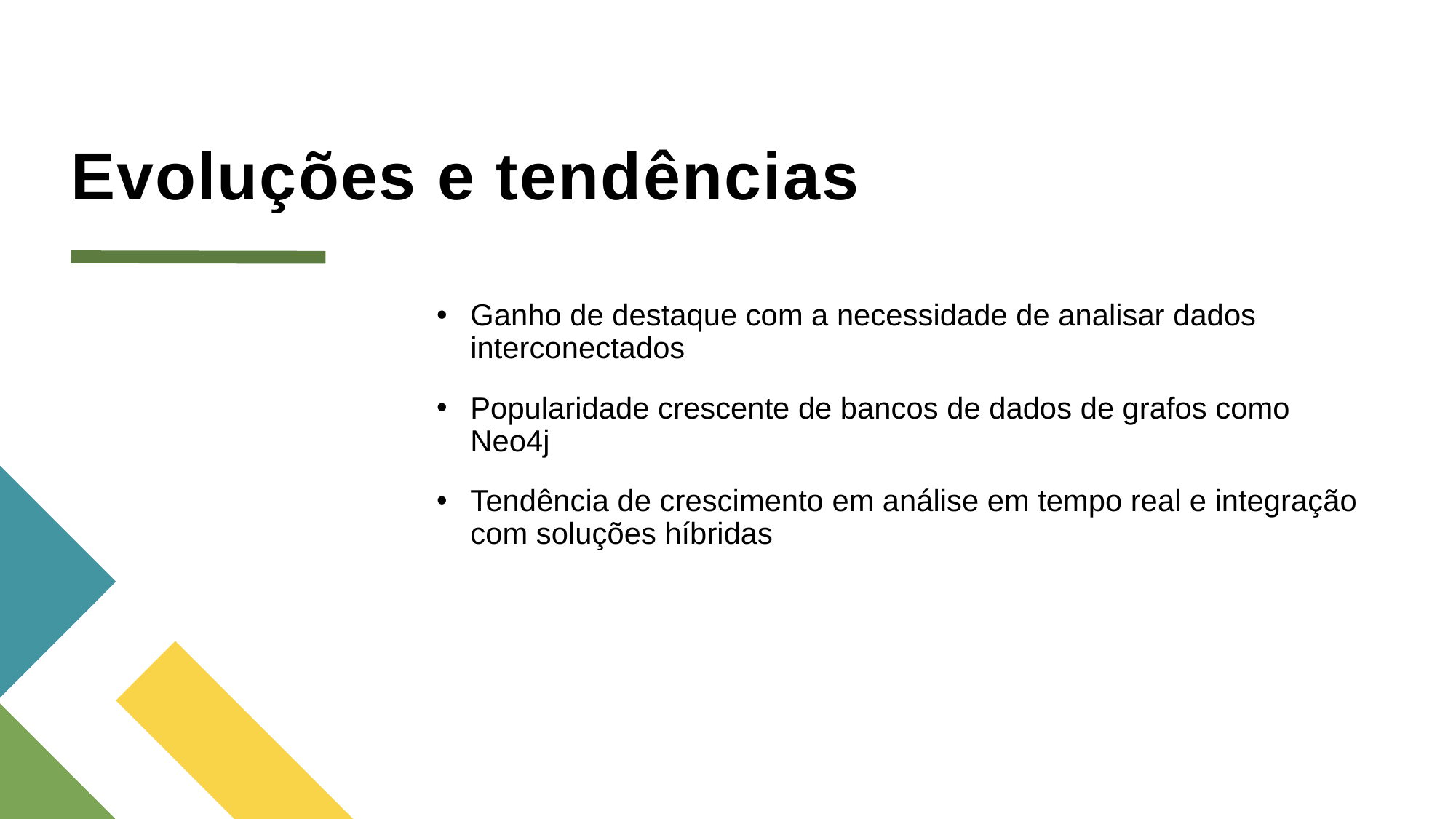

# Evoluções e tendências
Ganho de destaque com a necessidade de analisar dados interconectados
Popularidade crescente de bancos de dados de grafos como Neo4j
Tendência de crescimento em análise em tempo real e integração com soluções híbridas